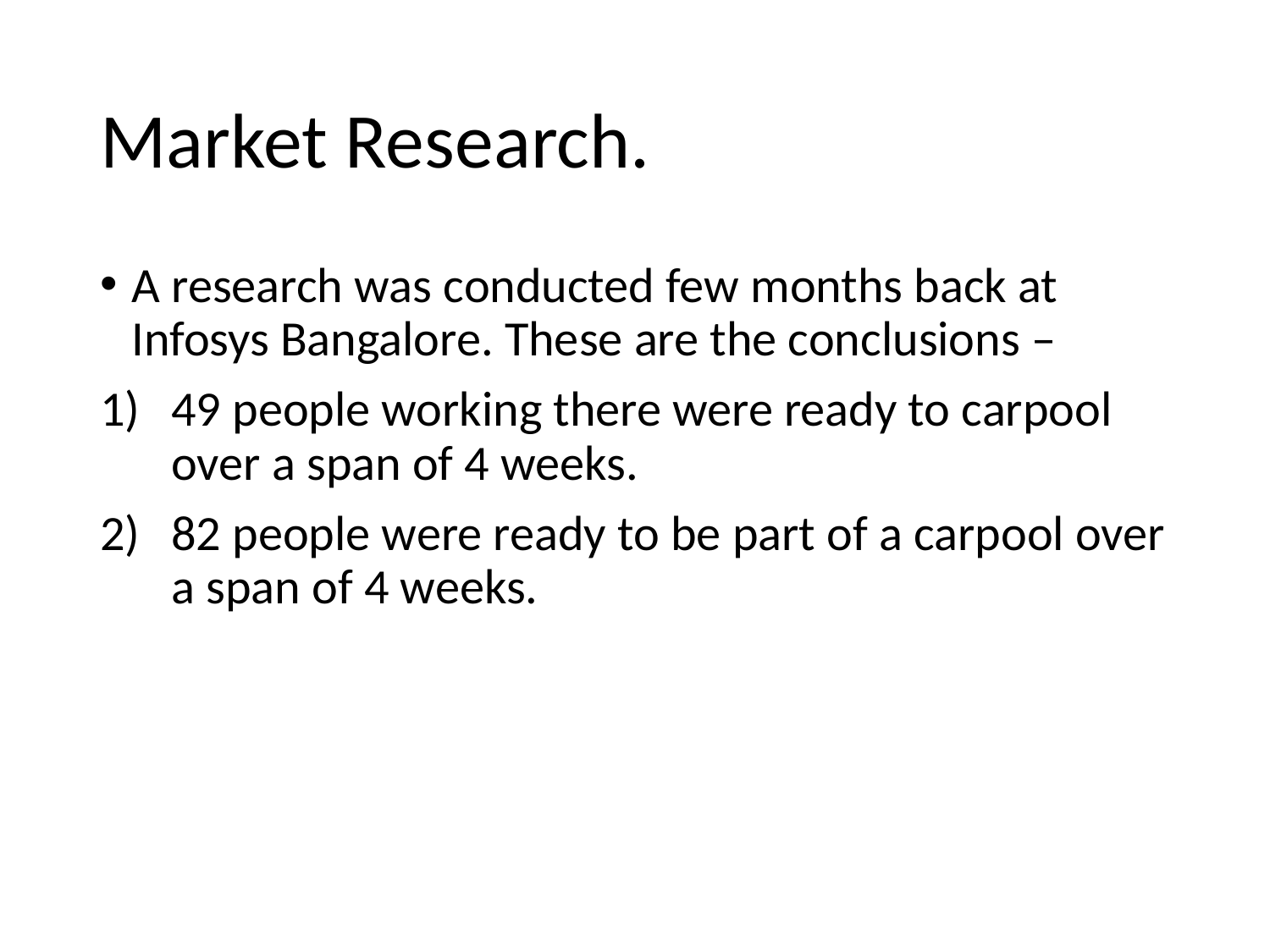

# Market Research.
A research was conducted few months back at Infosys Bangalore. These are the conclusions –
49 people working there were ready to carpool over a span of 4 weeks.
82 people were ready to be part of a carpool over a span of 4 weeks.